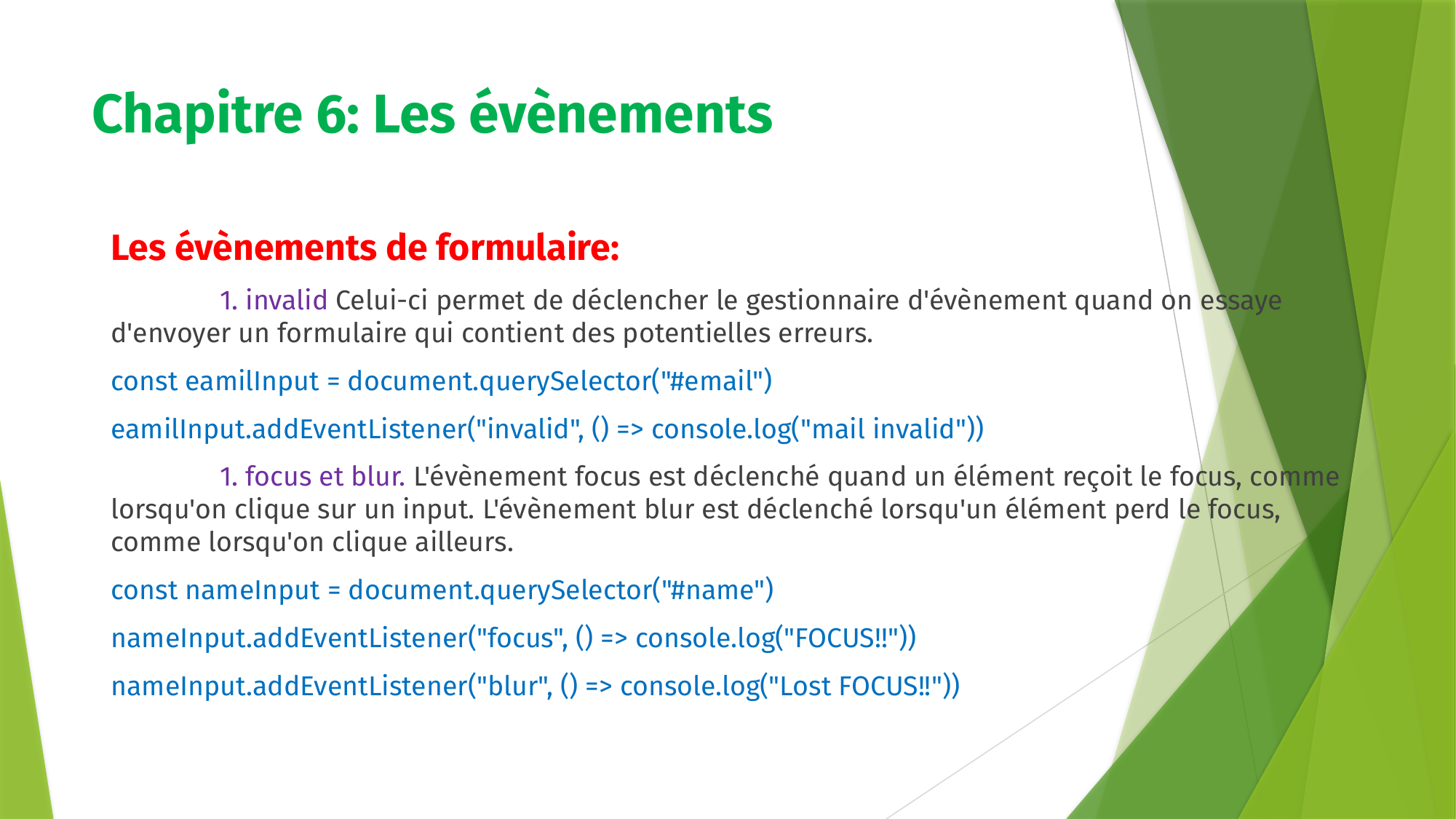

# Chapitre 6: Les évènements
Les évènements de formulaire:
	1. invalid Celui-ci permet de déclencher le gestionnaire d'évènement quand on essaye d'envoyer un formulaire qui contient des potentielles erreurs.
const eamilInput = document.querySelector("#email")
eamilInput.addEventListener("invalid", () => console.log("mail invalid"))
	1. focus et blur. L'évènement focus est déclenché quand un élément reçoit le focus, comme lorsqu'on clique sur un input. L'évènement blur est déclenché lorsqu'un élément perd le focus, comme lorsqu'on clique ailleurs.
const nameInput = document.querySelector("#name")
nameInput.addEventListener("focus", () => console.log("FOCUS!!"))
nameInput.addEventListener("blur", () => console.log("Lost FOCUS!!"))